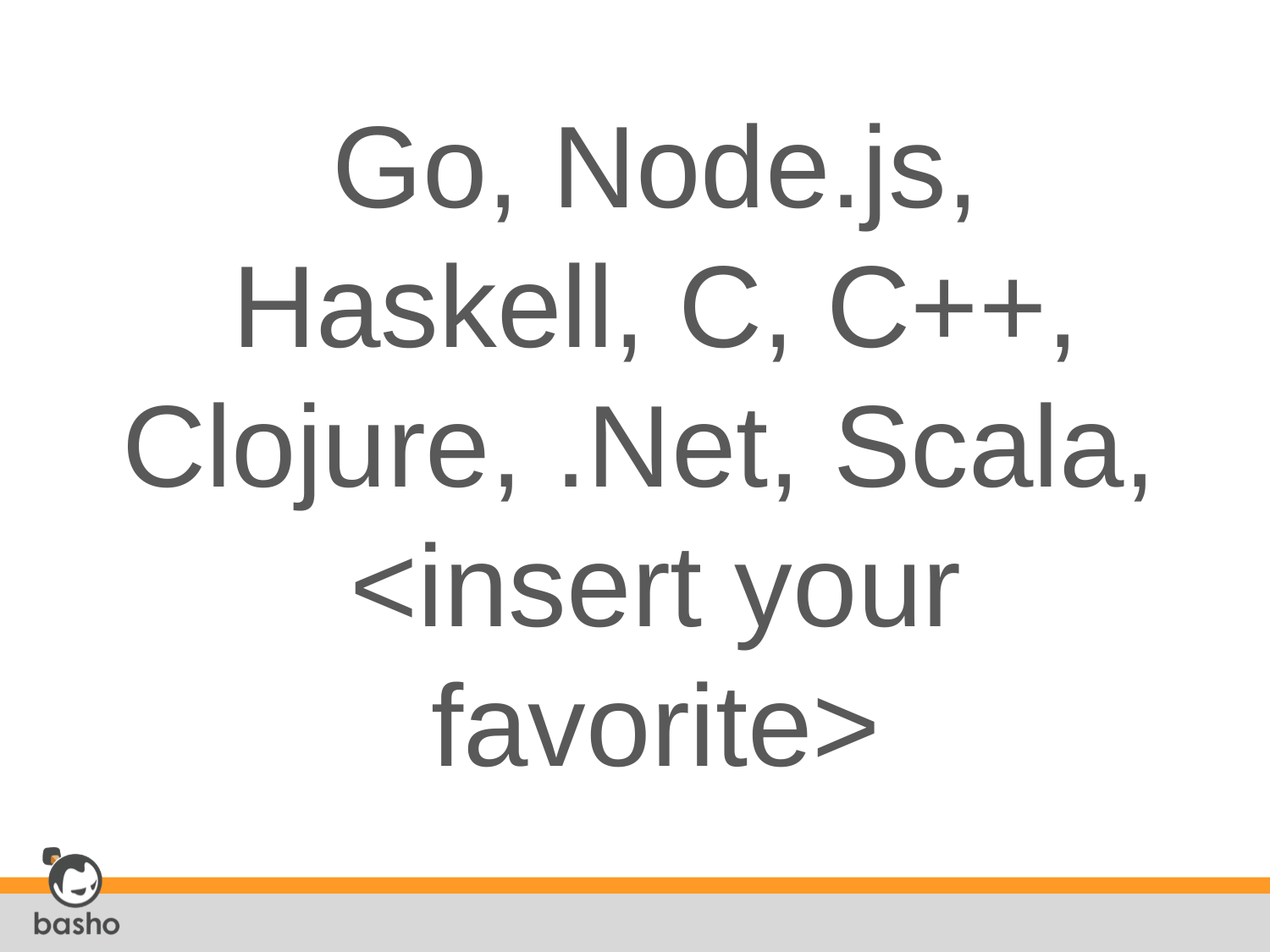

# Go, Node.js, Haskell, C, C++, Clojure, .Net, Scala, <insert your favorite>